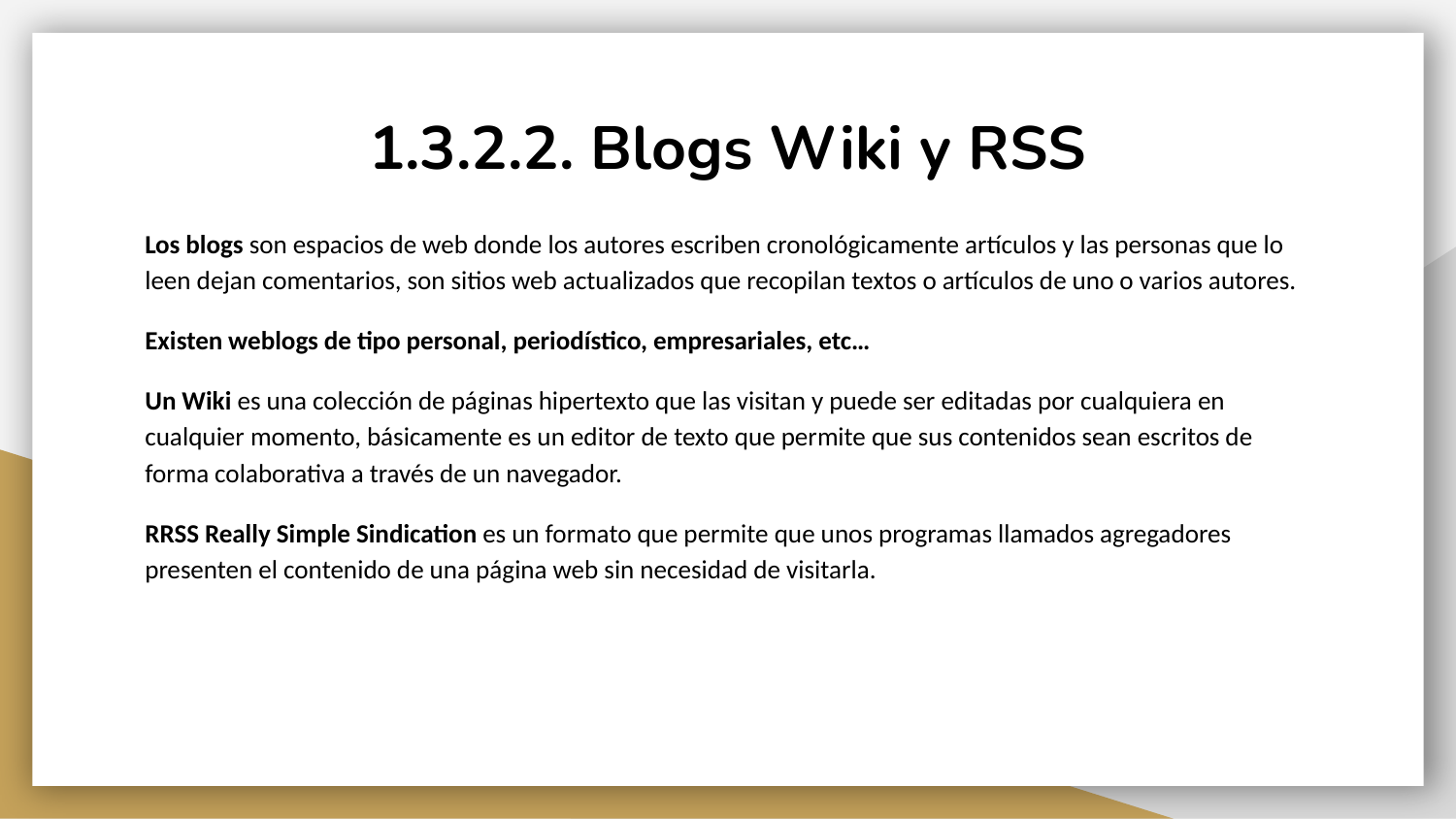

# 1.3.2.2. Blogs Wiki y RSS

Los blogs son espacios de web donde los autores escriben cronológicamente artículos y las personas que lo leen dejan comentarios, son sitios web actualizados que recopilan textos o artículos de uno o varios autores.
Existen weblogs de tipo personal, periodístico, empresariales, etc…
Un Wiki es una colección de páginas hipertexto que las visitan y puede ser editadas por cualquiera en cualquier momento, básicamente es un editor de texto que permite que sus contenidos sean escritos de forma colaborativa a través de un navegador.
RRSS Really Simple Sindication es un formato que permite que unos programas llamados agregadores presenten el contenido de una página web sin necesidad de visitarla.